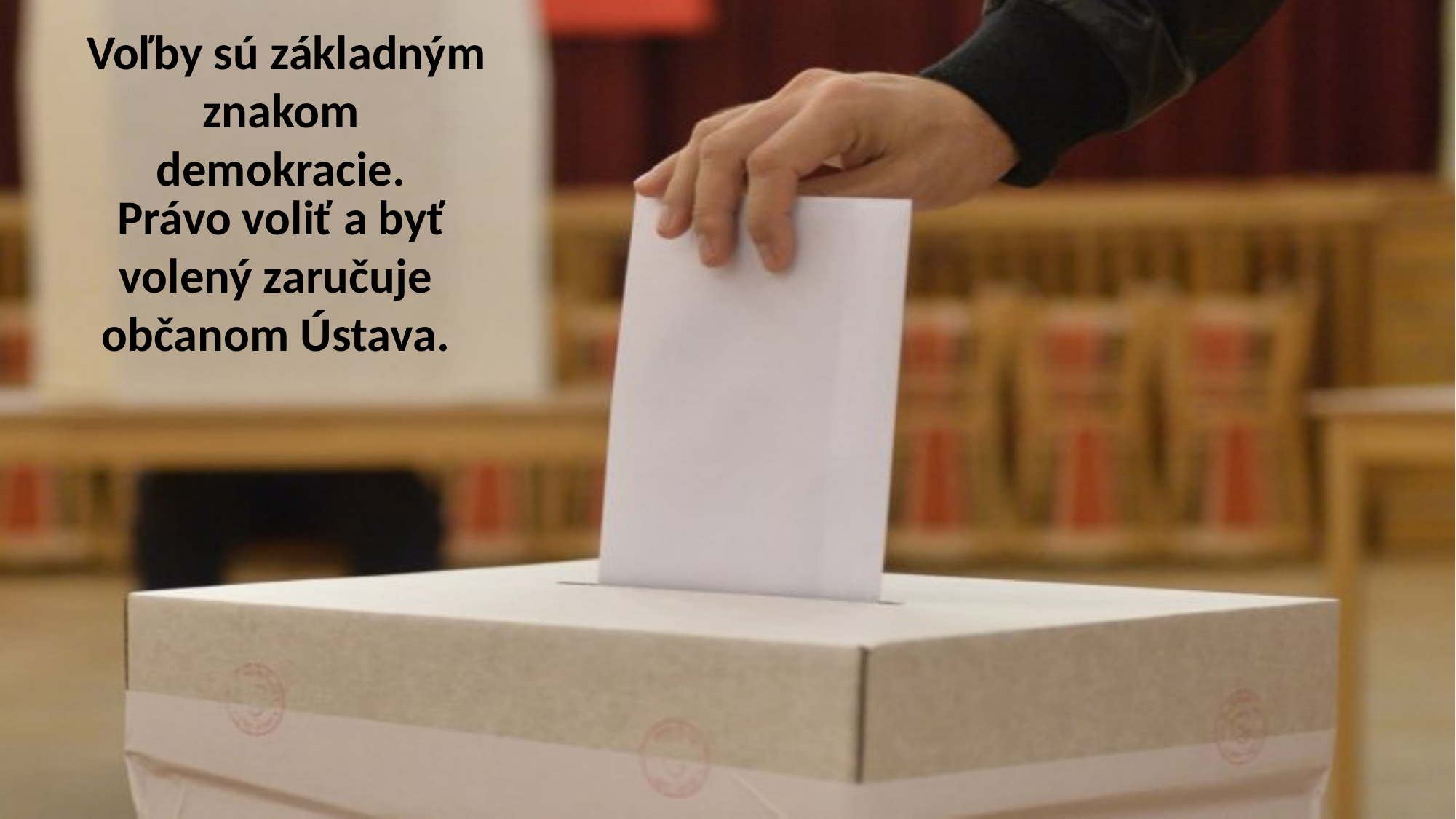

Voľby sú základným znakom
demokracie.
Právo voliť a byť volený zaručuje
občanom Ústava.